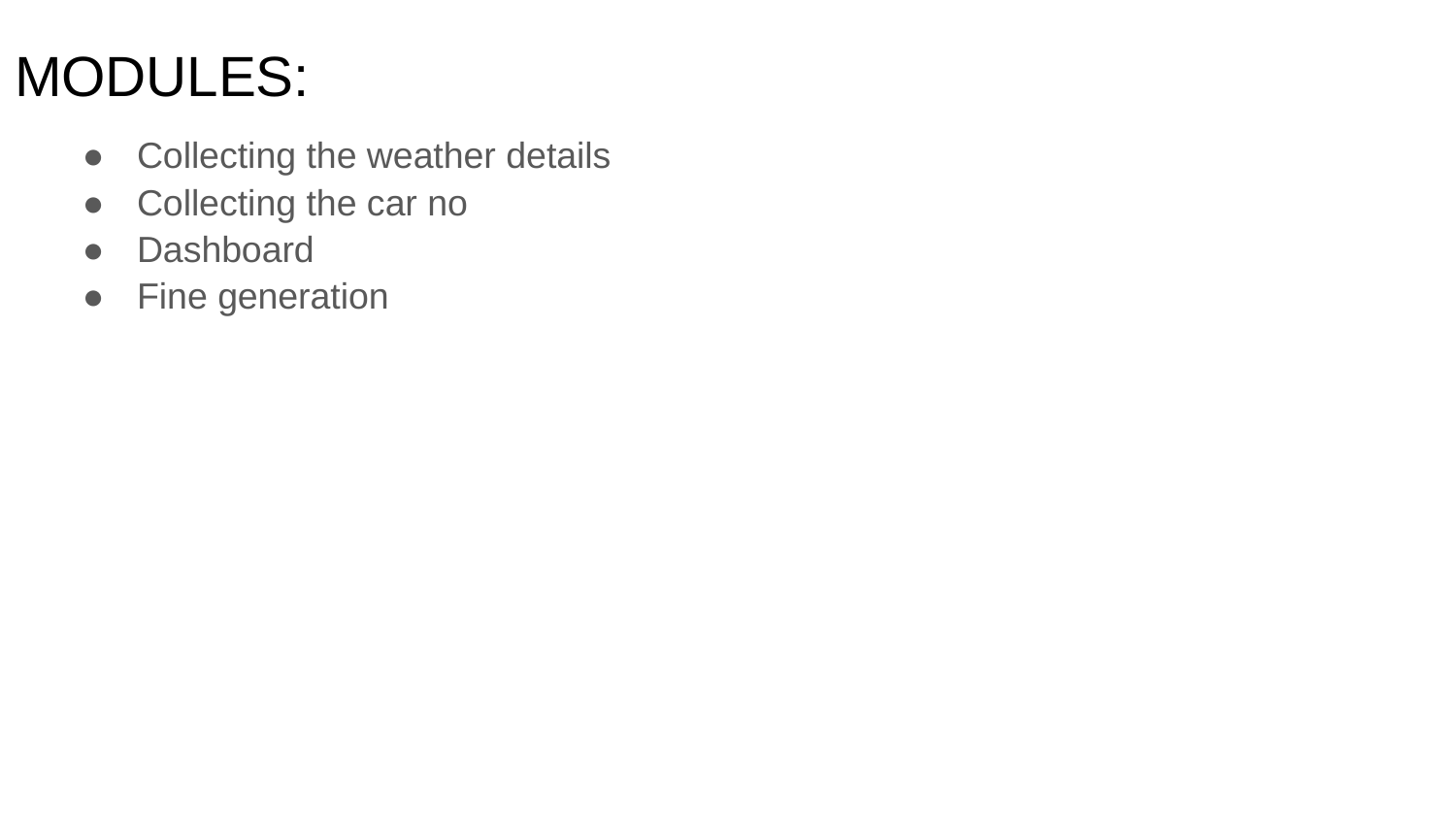

MODULES:
Collecting the weather details
Collecting the car no
Dashboard
Fine generation